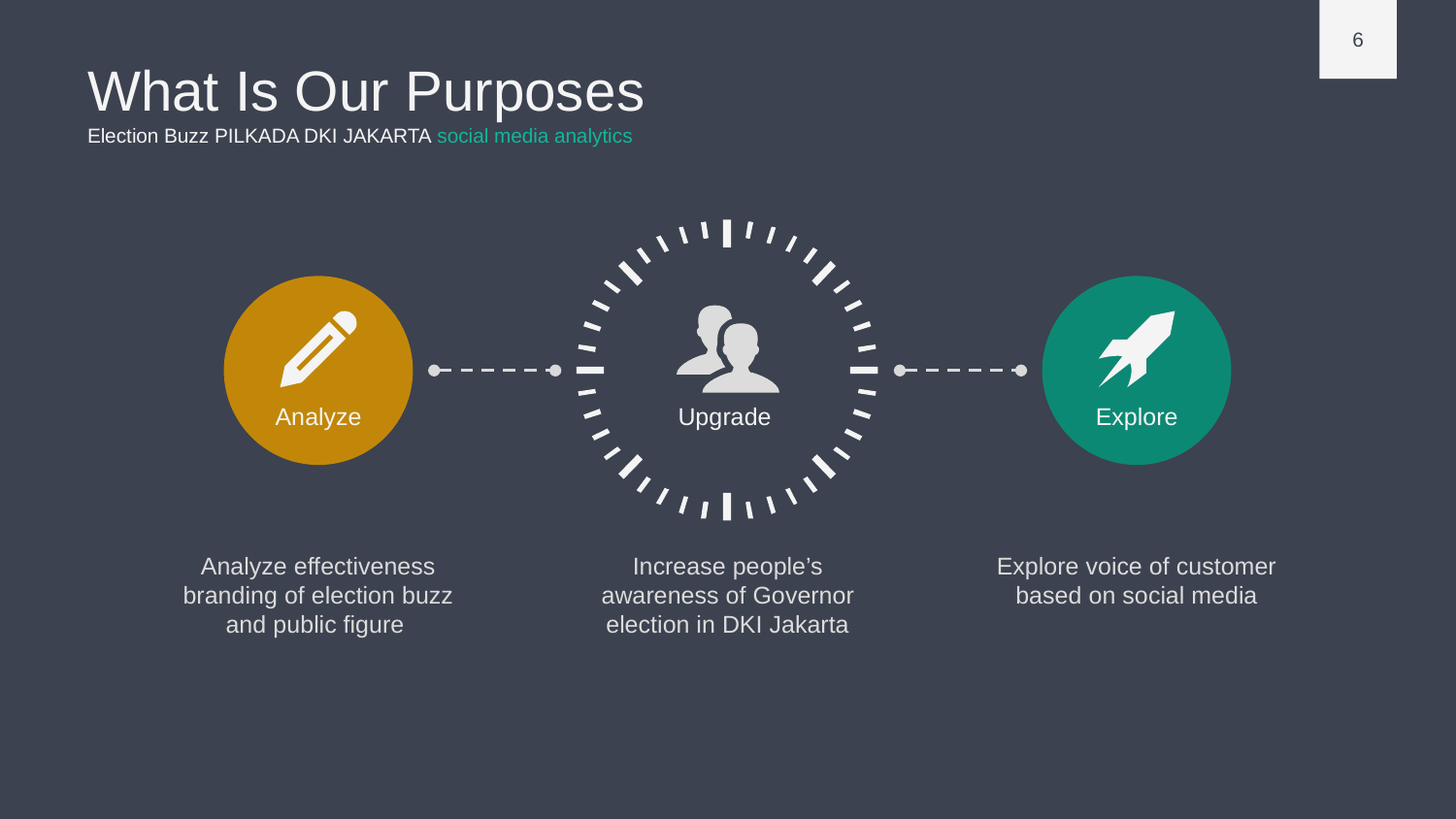

6
# What Is Our Purposes Election Buzz PILKADA DKI JAKARTA social media analytics

Analyze
Upgrade
Explore
Analyze effectiveness branding of election buzz and public figure
Increase people’s awareness of Governor election in DKI Jakarta
Explore voice of customer based on social media